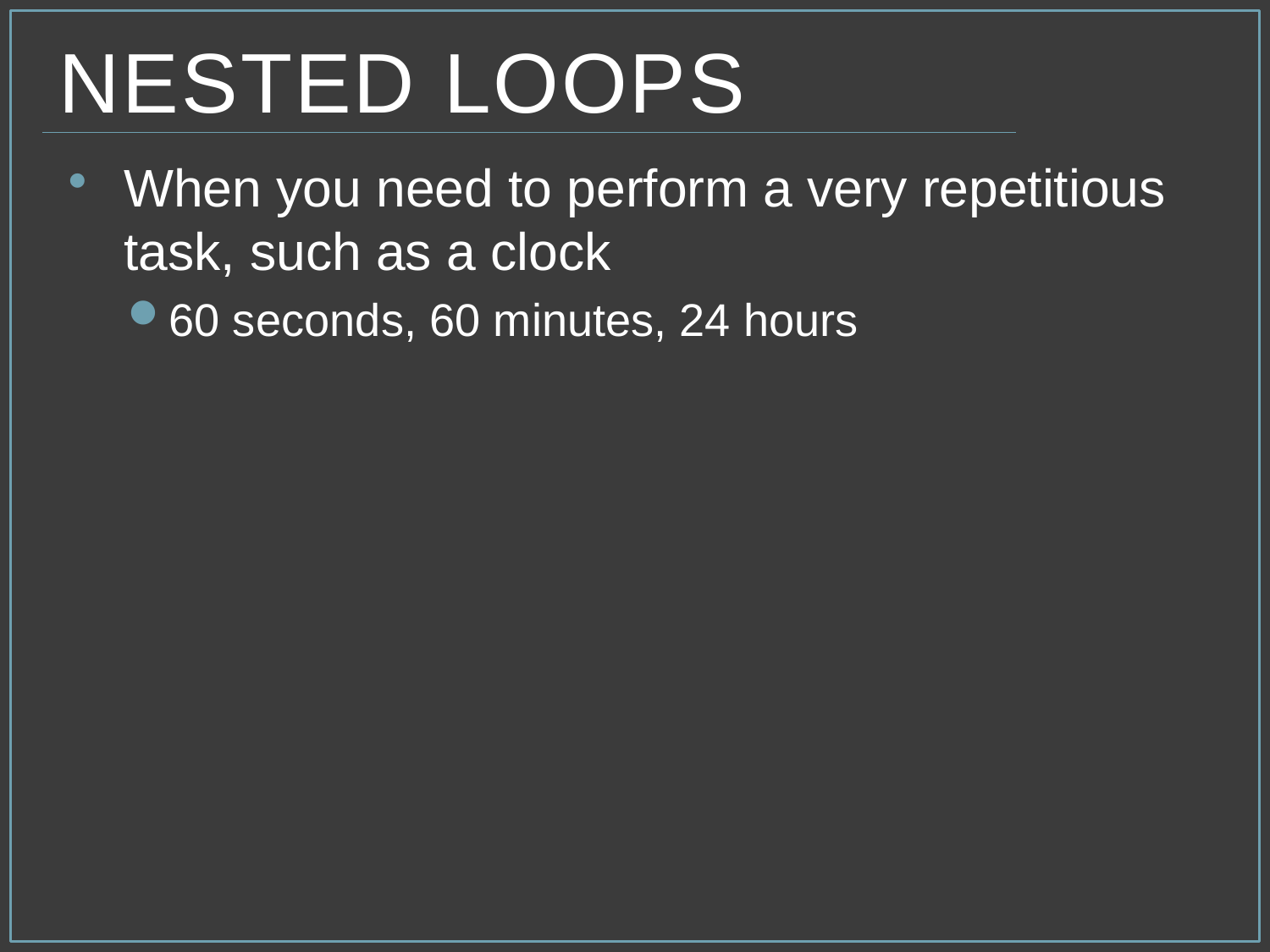

# Nested Loops
When you need to perform a very repetitious task, such as a clock
60 seconds, 60 minutes, 24 hours